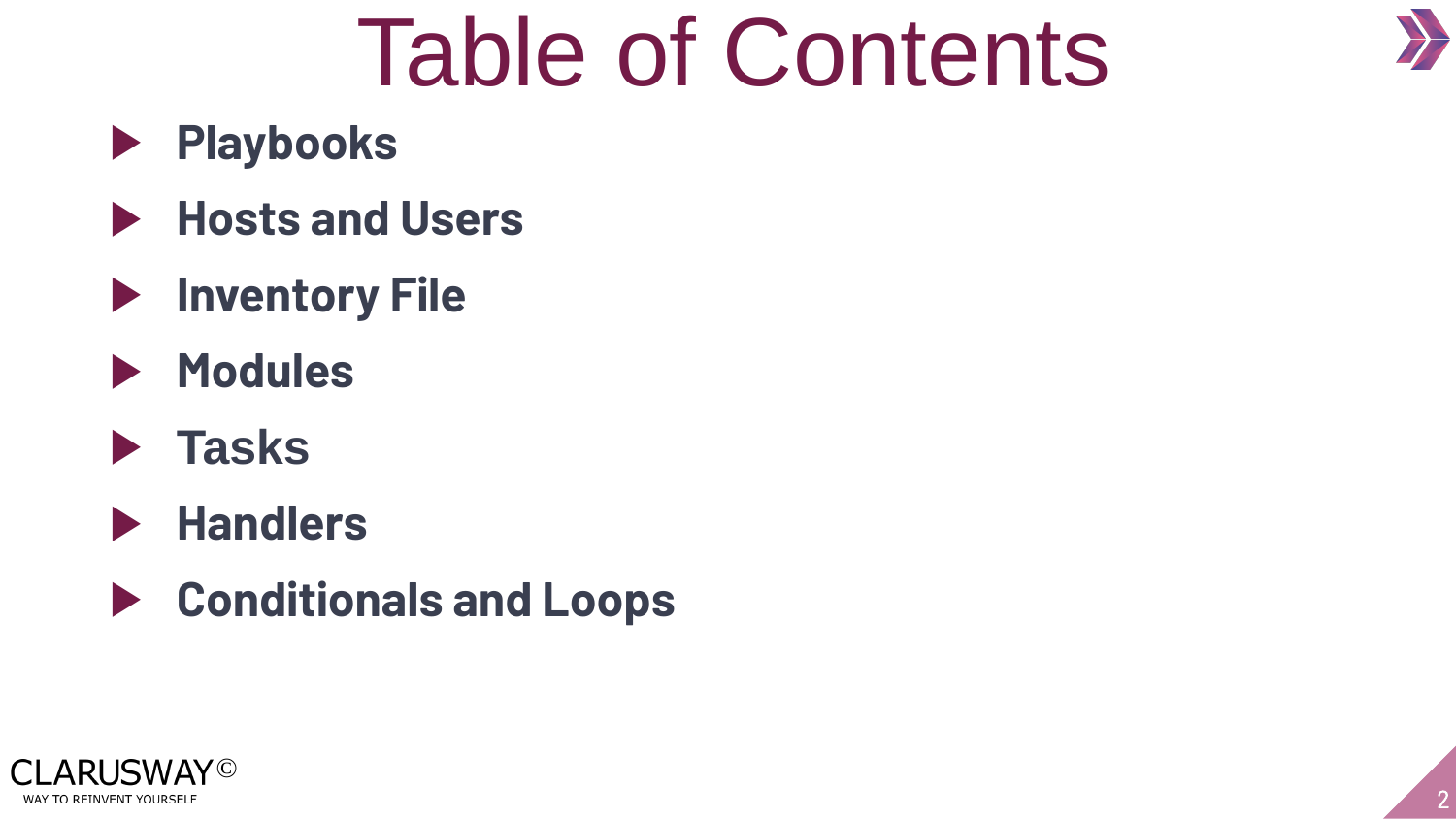

Table of Contents
Playbooks
Hosts and Users
Inventory File
Modules
Tasks
Handlers
Conditionals and Loops

2